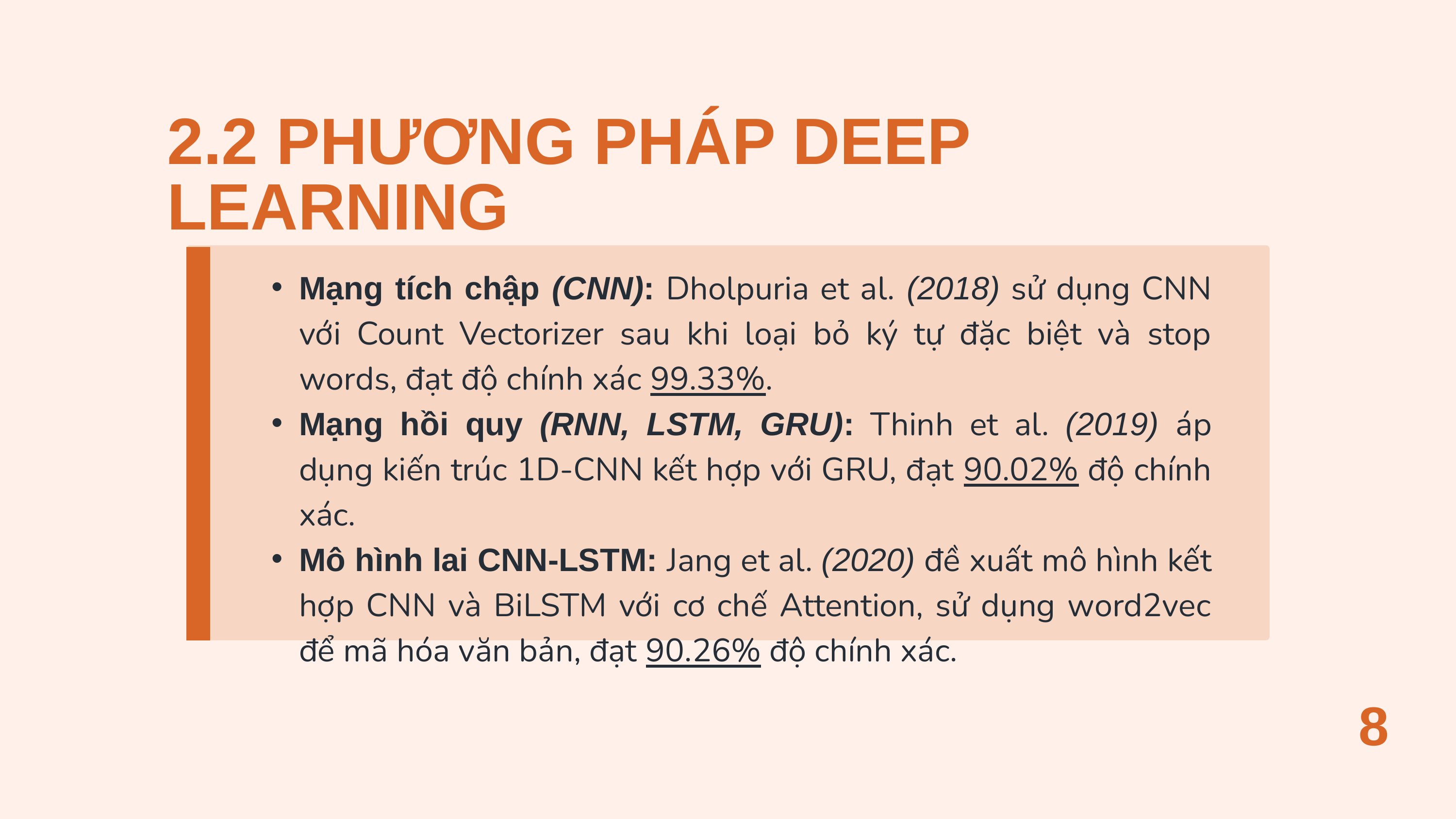

2.2 PHƯƠNG PHÁP DEEP LEARNING

Mạng tích chập (CNN): Dholpuria et al. (2018) sử dụng CNN với Count Vectorizer sau khi loại bỏ ký tự đặc biệt và stop words, đạt độ chính xác 99.33%.
Mạng hồi quy (RNN, LSTM, GRU): Thinh et al. (2019) áp dụng kiến trúc 1D-CNN kết hợp với GRU, đạt 90.02% độ chính xác.
Mô hình lai CNN-LSTM: Jang et al. (2020) đề xuất mô hình kết hợp CNN và BiLSTM với cơ chế Attention, sử dụng word2vec để mã hóa văn bản, đạt 90.26% độ chính xác.
8